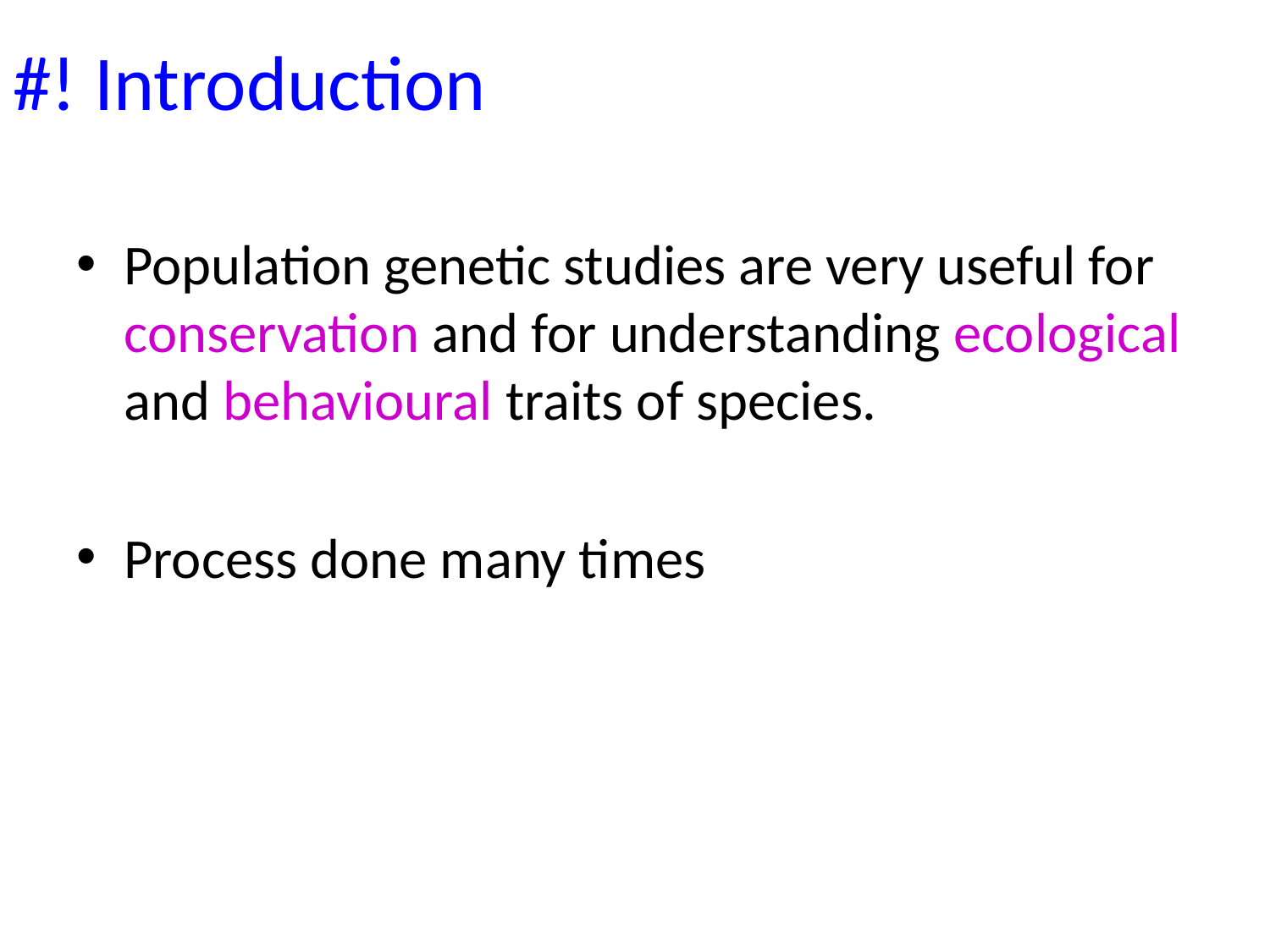

# #! Introduction
Population genetic studies are very useful for conservation and for understanding ecological and behavioural traits of species.

Process done many times